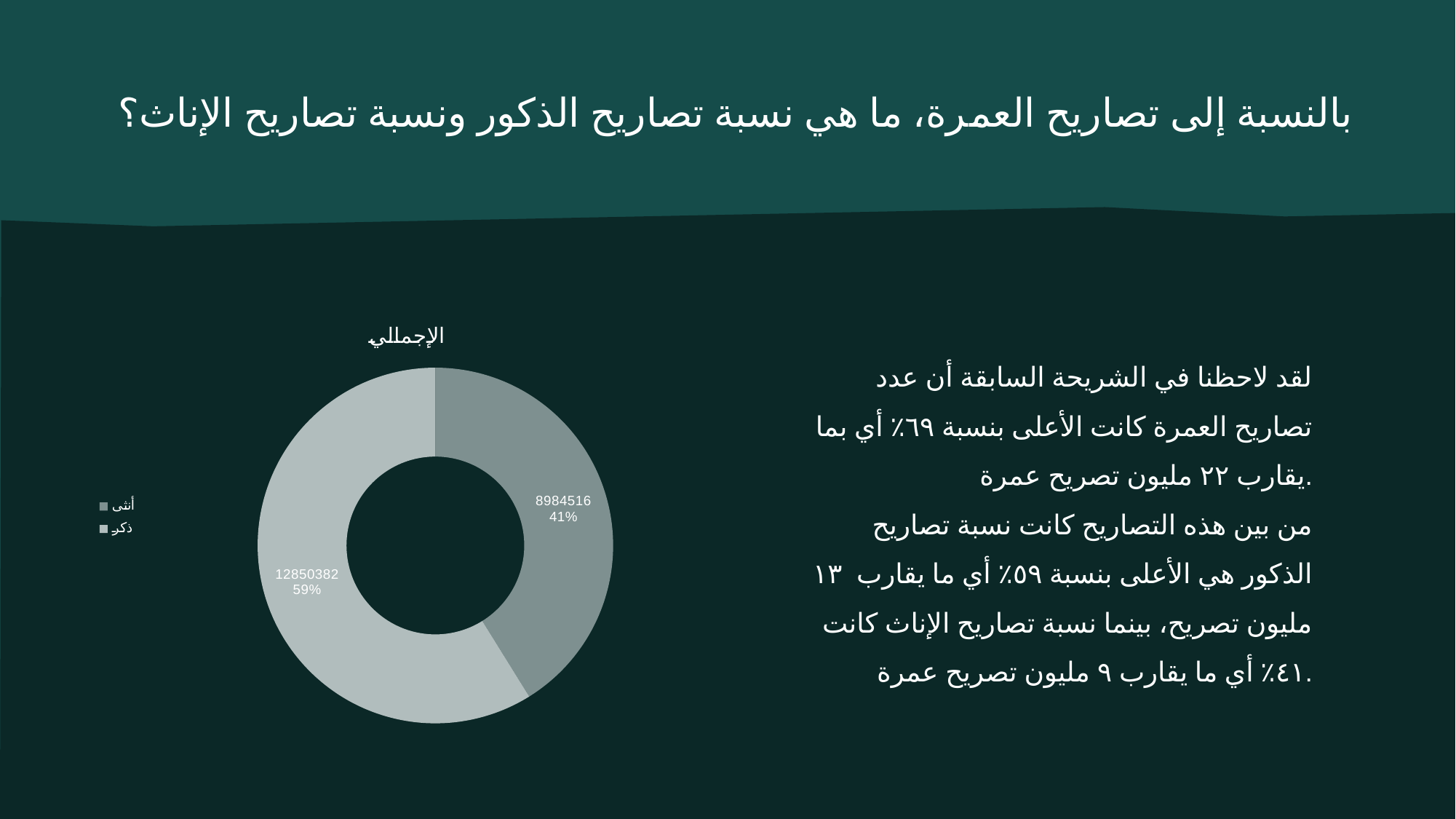

# بالنسبة إلى تصاريح العمرة، ما هي نسبة تصاريح الذكور ونسبة تصاريح الإناث؟

### Chart:

| Category | الإجمالي |
|---|---|
| أنثى | 8984516.0 |
| ذكر | 12850382.0 |
لقد لاحظنا في الشريحة السابقة أن عدد تصاريح العمرة كانت الأعلى بنسبة ٦٩٪ أي بما يقارب ٢٢ مليون تصريح عمرة.
 من بين هذه التصاريح كانت نسبة تصاريح الذكور هي الأعلى بنسبة ٥٩٪ أي ما يقارب  ١٣ مليون تصريح، بينما نسبة تصاريح الإناث كانت ٤١٪ أي ما يقارب ٩ مليون تصريح عمرة.